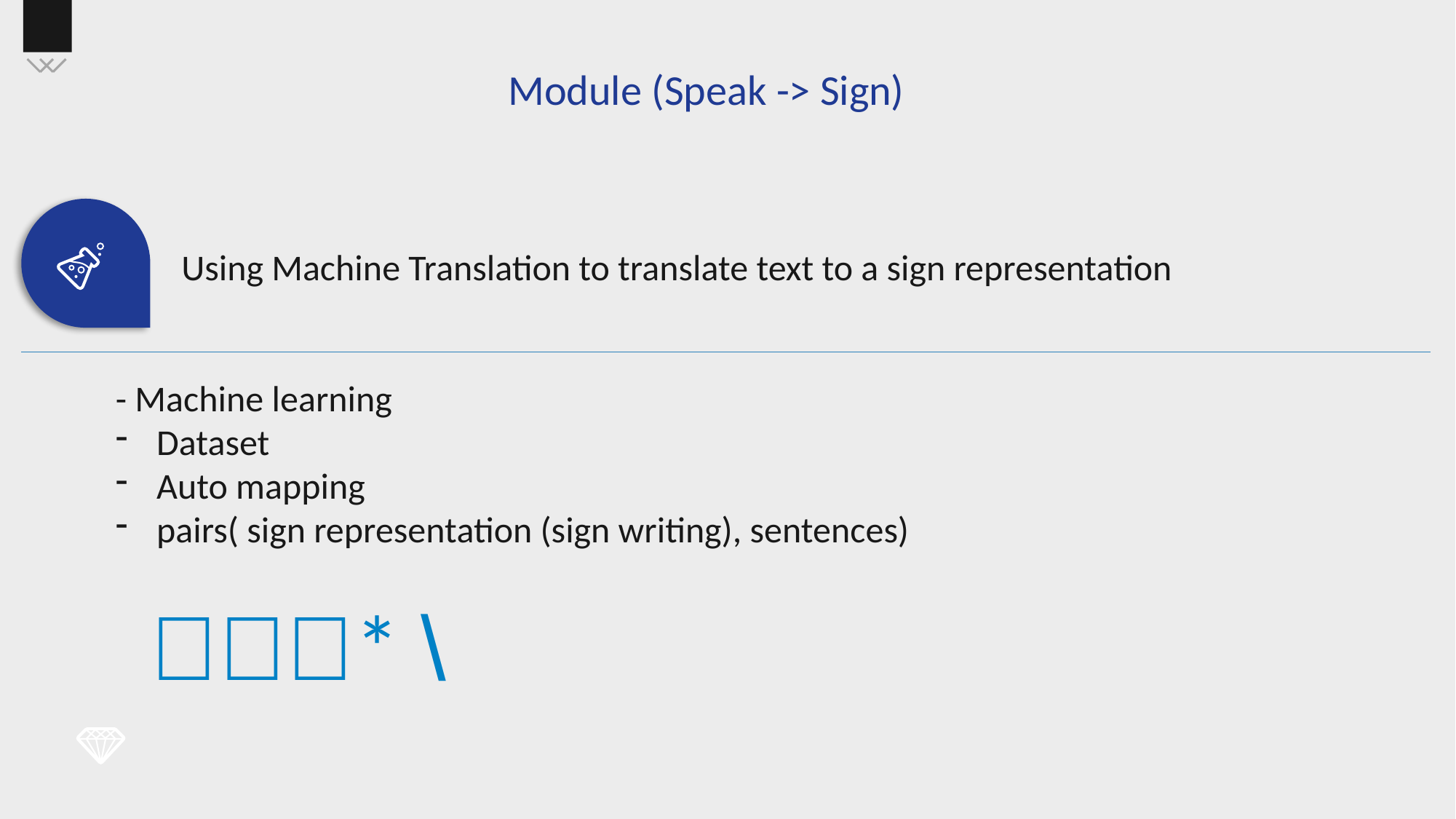

Module (Speak -> Sign)

Using Machine Translation to translate text to a sign representation

- Machine learning
Dataset
Auto mapping
pairs( sign representation (sign writing), sentences)

񌏁񍝁񀀒* \